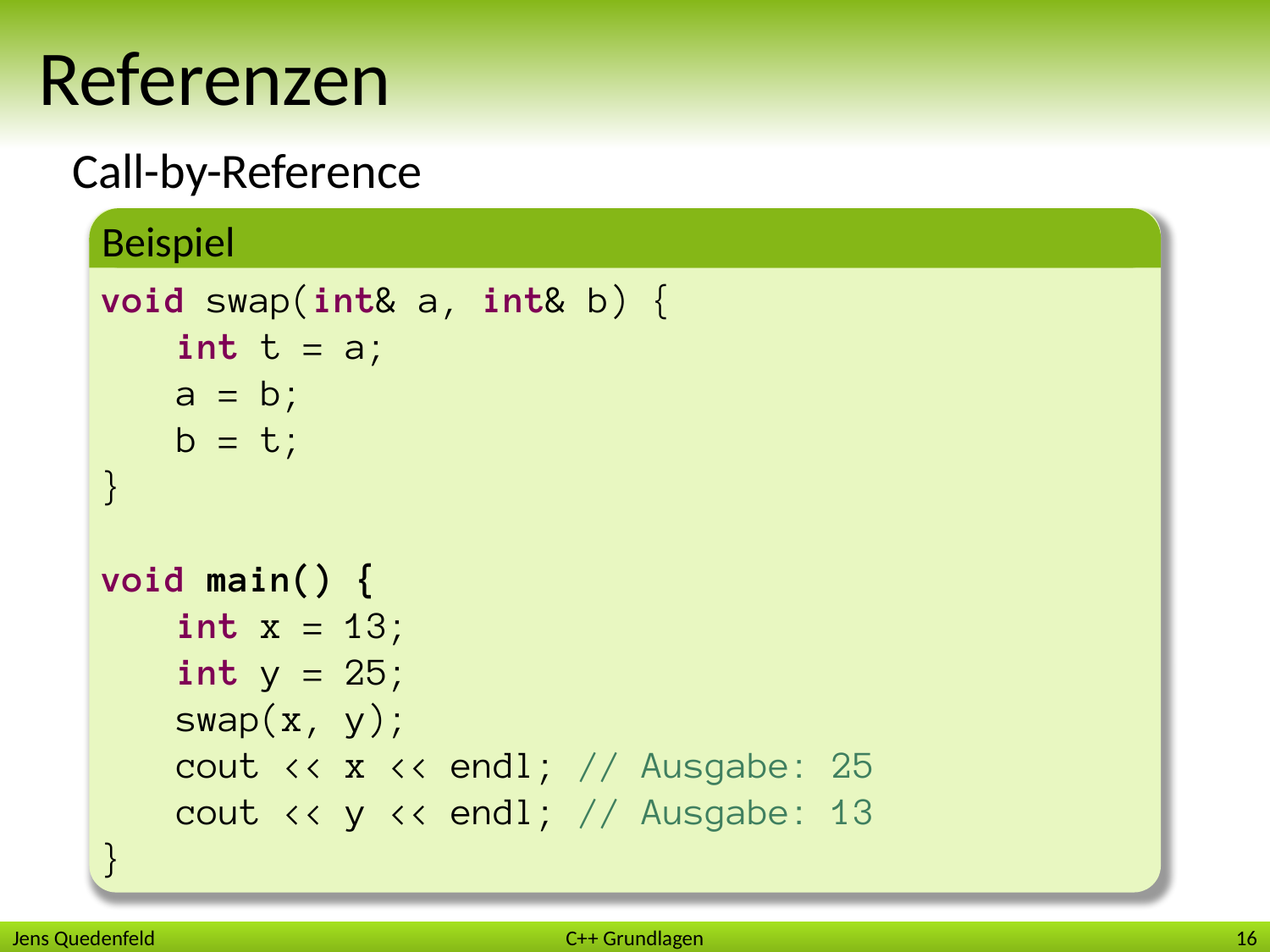

# Referenzen
Call-by-Reference

Beispiel

void swap(int& a, int& b) {
	int t = a;
	a = b;
	b = t;
}

void main() {
	int x = 13;
	int y = 25;
	swap(x, y);
	cout << x << endl; // Ausgabe: 25
	cout << y << endl; // Ausgabe: 13
}